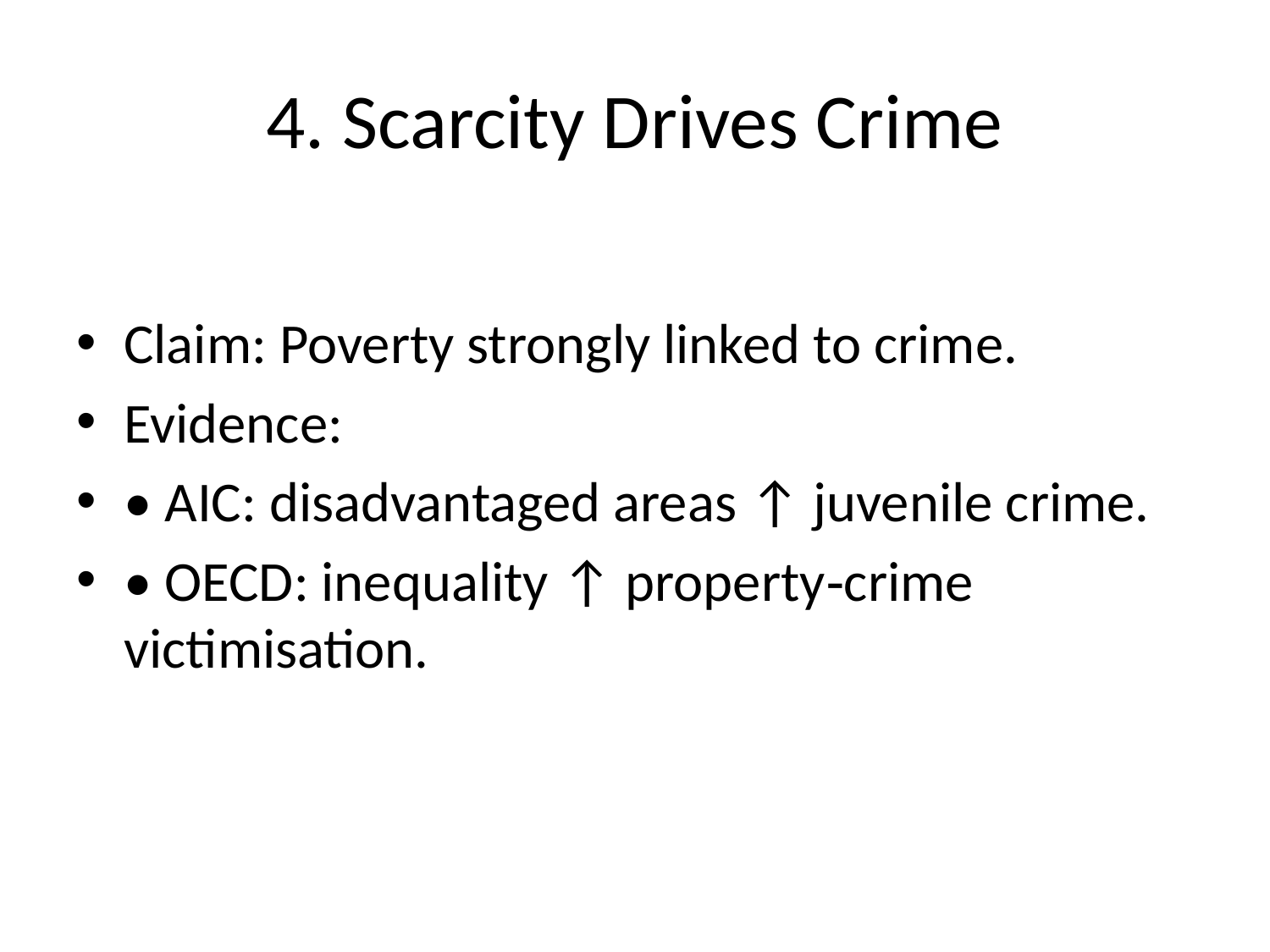

# 4. Scarcity Drives Crime

Claim: Poverty strongly linked to crime.
Evidence:
• AIC: disadvantaged areas ↑ juvenile crime.
• OECD: inequality ↑ property‑crime victimisation.